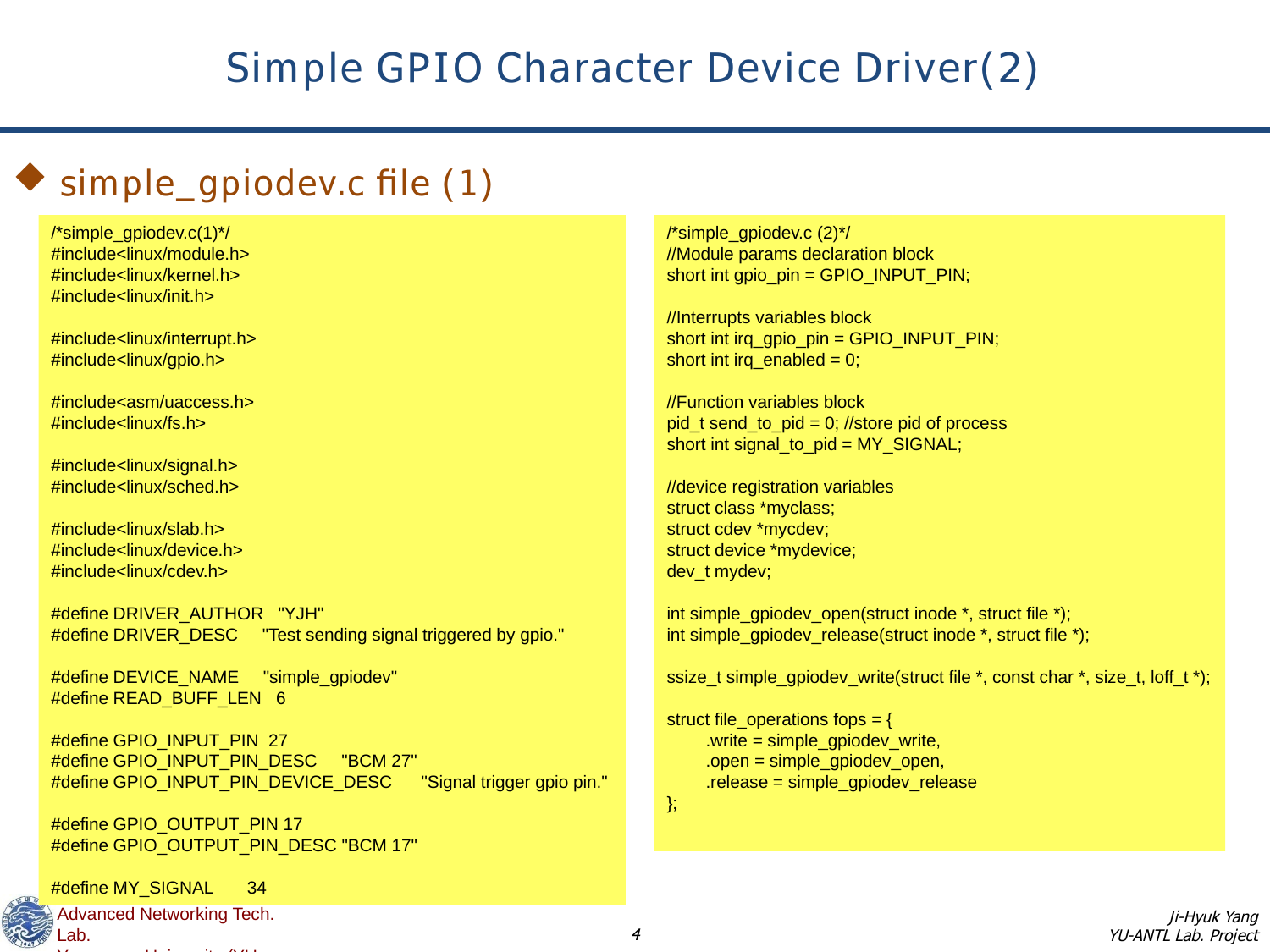

# Simple GPIO Character Device Driver(2)
simple_gpiodev.c file (1)

/*simple_gpiodev.c(1)*/
#include<linux/module.h>
#include<linux/kernel.h>
#include<linux/init.h>

#include<linux/interrupt.h>
#include<linux/gpio.h>

#include<asm/uaccess.h>
#include<linux/fs.h>

#include<linux/signal.h>
#include<linux/sched.h>

#include<linux/slab.h>
#include<linux/device.h>
#include<linux/cdev.h>

#define DRIVER_AUTHOR   "YJH"
#define DRIVER_DESC     "Test sending signal triggered by gpio."

#define DEVICE_NAME     "simple_gpiodev"
#define READ_BUFF_LEN   6

#define GPIO_INPUT_PIN  27
#define GPIO_INPUT_PIN_DESC     "BCM 27"
#define GPIO_INPUT_PIN_DEVICE_DESC      "Signal trigger gpio pin."

#define GPIO_OUTPUT_PIN 17
#define GPIO_OUTPUT_PIN_DESC "BCM 17"

#define MY_SIGNAL       34

/*simple_gpiodev.c (2)*/
//Module params declaration block
short int gpio_pin = GPIO_INPUT_PIN;

//Interrupts variables block
short int irq_gpio_pin = GPIO_INPUT_PIN;
short int irq_enabled = 0;

//Function variables block
pid_t send_to_pid = 0; //store pid of process
short int signal_to_pid = MY_SIGNAL;

//device registration variables
struct class *myclass;
struct cdev *mycdev;
struct device *mydevice;
dev_t mydev;

int simple_gpiodev_open(struct inode *, struct file *);
int simple_gpiodev_release(struct inode *, struct file *);

ssize_t simple_gpiodev_write(struct file *, const char *, size_t, loff_t *);

struct file_operations fops = {
        .write = simple_gpiodev_write,
        .open = simple_gpiodev_open,
        .release = simple_gpiodev_release
};